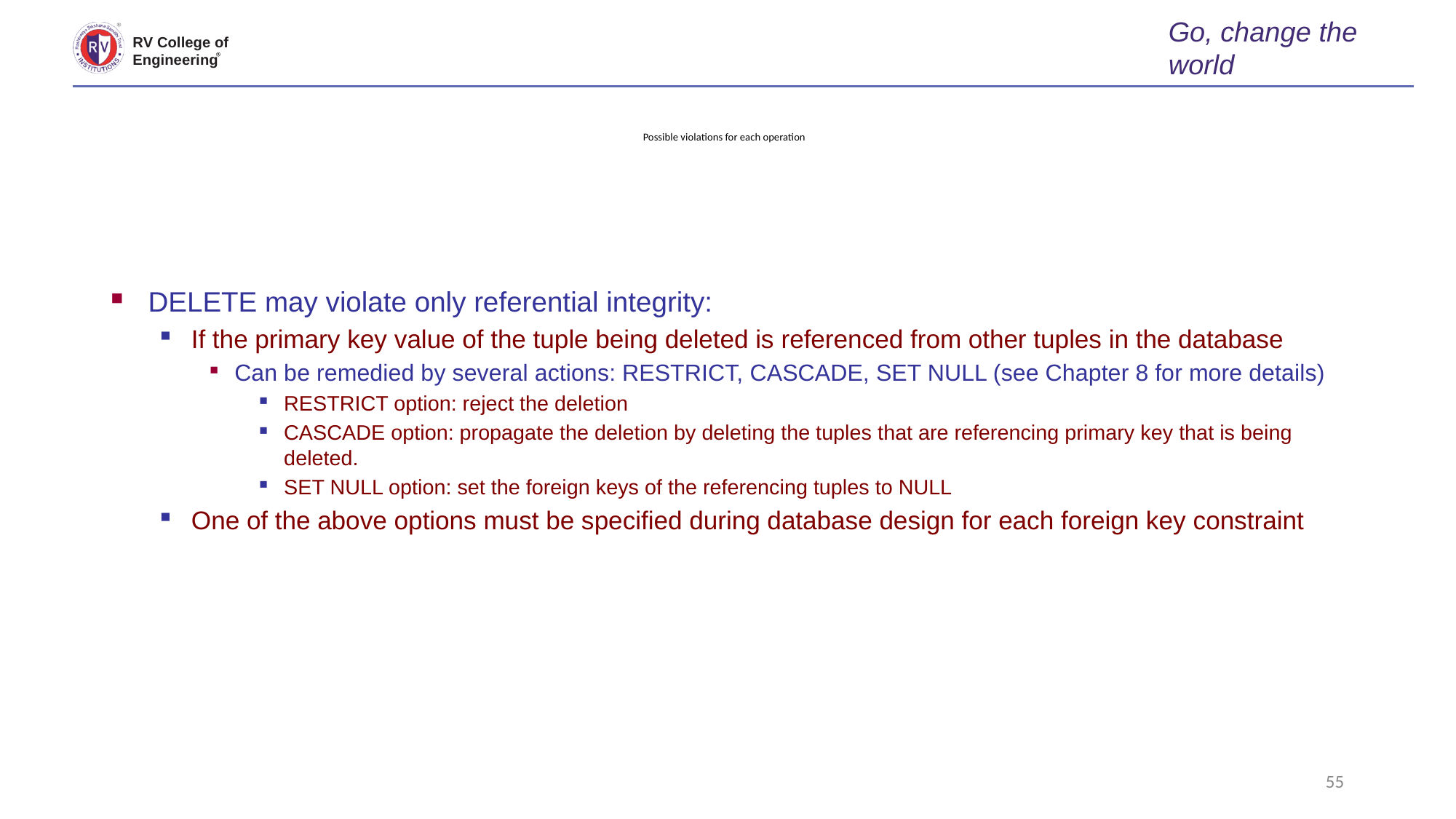

Go, change the world

RV College of
Engineering

# Possible violations for each operation

DELETE may violate only referential integrity:
If the primary key value of the tuple being deleted is referenced from other tuples in the database
Can be remedied by several actions: RESTRICT, CASCADE, SET NULL (see Chapter 8 for more details)
RESTRICT option: reject the deletion
CASCADE option: propagate the deletion by deleting the tuples that are referencing primary key that is being deleted.
SET NULL option: set the foreign keys of the referencing tuples to NULL
One of the above options must be specified during database design for each foreign key constraint

ment participation is not clear fro
tionship types observed

55